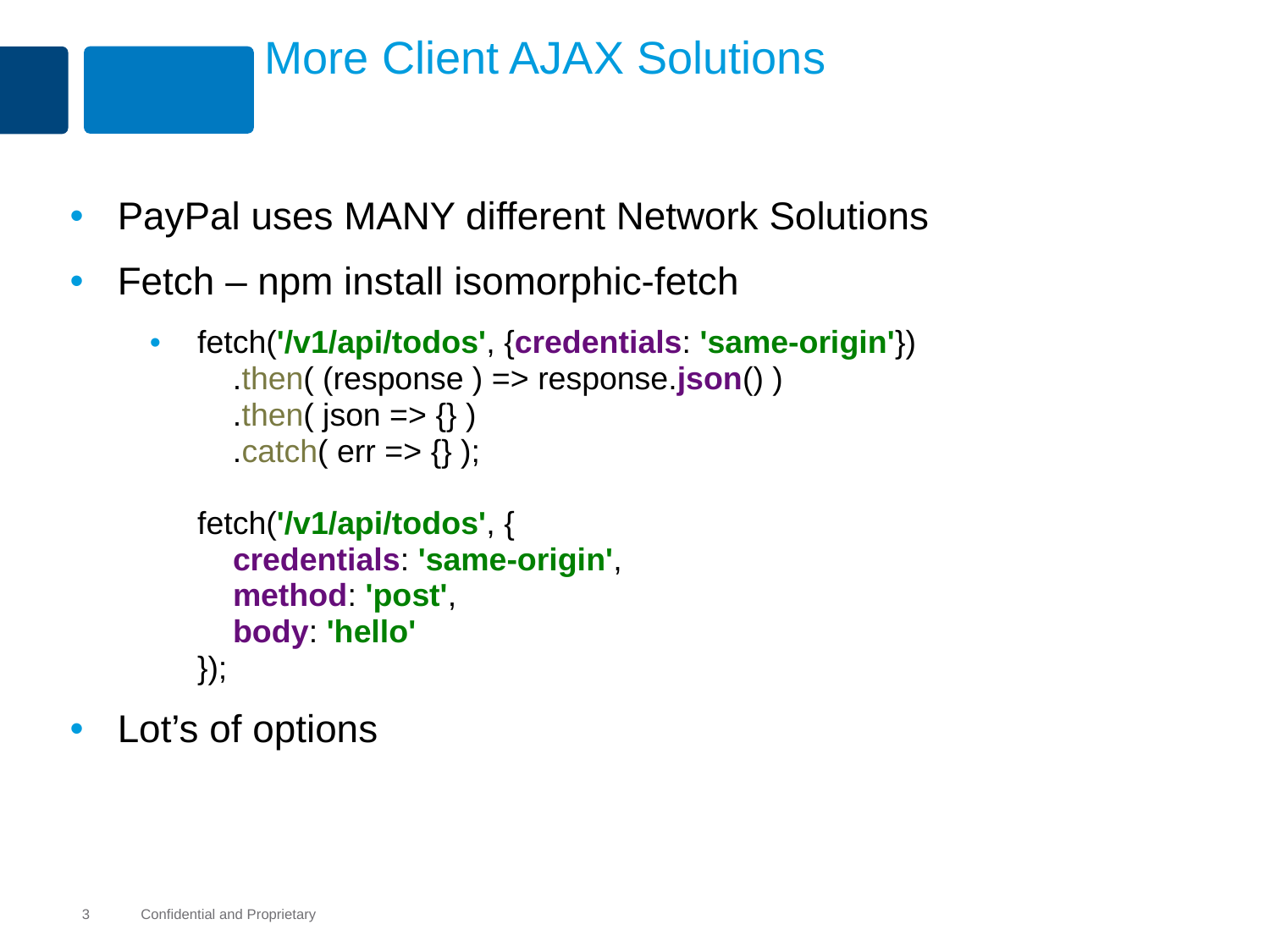

# More Client AJAX Solutions
PayPal uses MANY different Network Solutions
Fetch – npm install isomorphic-fetch
fetch('/v1/api/todos', {credentials: 'same-origin'})
    .then( (response ) => response.json() )
    .then( json => {} )
    .catch( err => {} );
fetch('/v1/api/todos', {
    credentials: 'same-origin',
    method: 'post',
    body: 'hello'
});
Lot’s of options